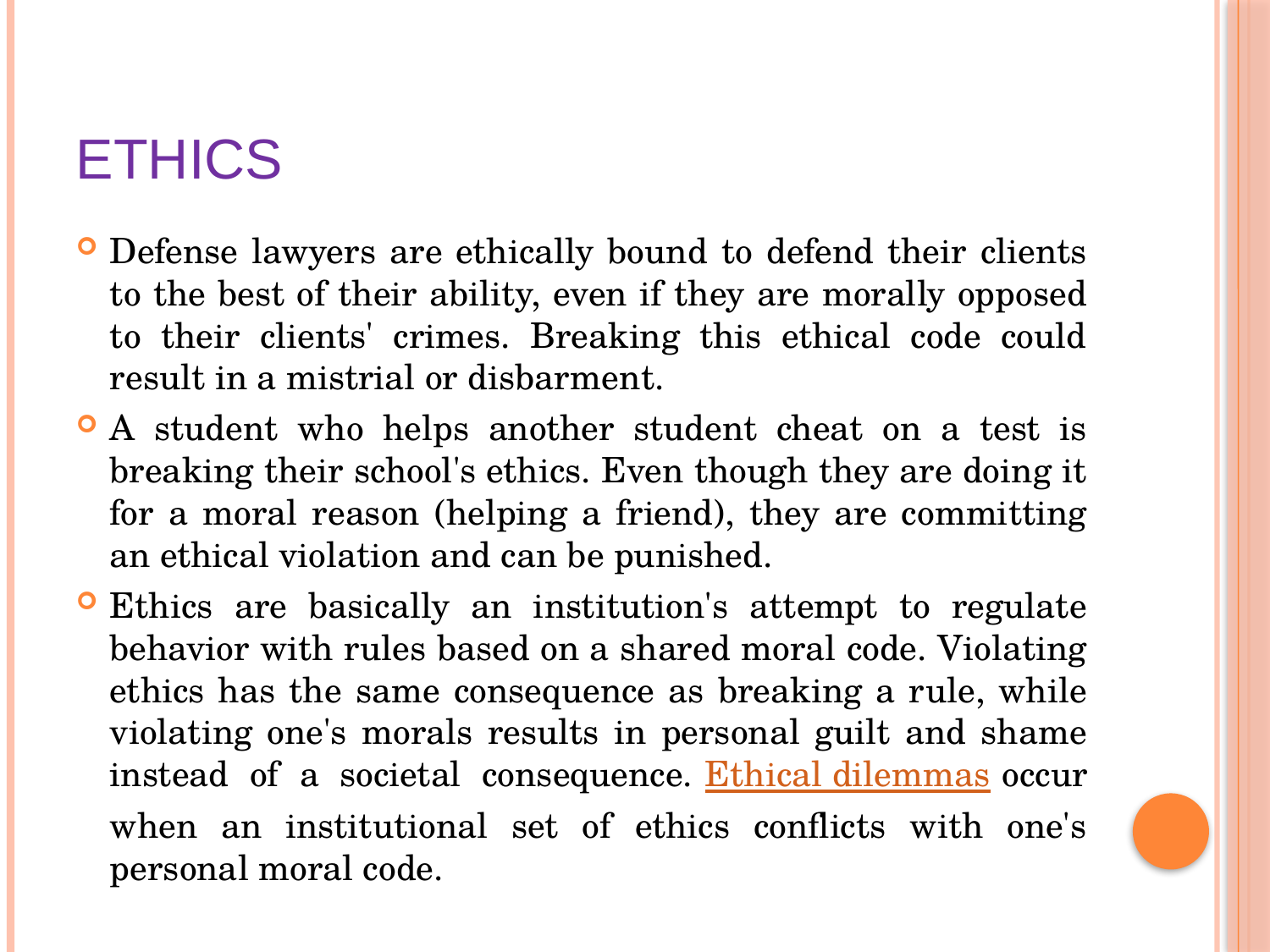

# ETHICS
Defense lawyers are ethically bound to defend their clients to the best of their ability, even if they are morally opposed to their clients' crimes. Breaking this ethical code could result in a mistrial or disbarment.
A student who helps another student cheat on a test is breaking their school's ethics. Even though they are doing it for a moral reason (helping a friend), they are committing an ethical violation and can be punished.
Ethics are basically an institution's attempt to regulate behavior with rules based on a shared moral code. Violating ethics has the same consequence as breaking a rule, while violating one's morals results in personal guilt and shame instead of a societal consequence. Ethical dilemmas occur when an institutional set of ethics conflicts with one's personal moral code.